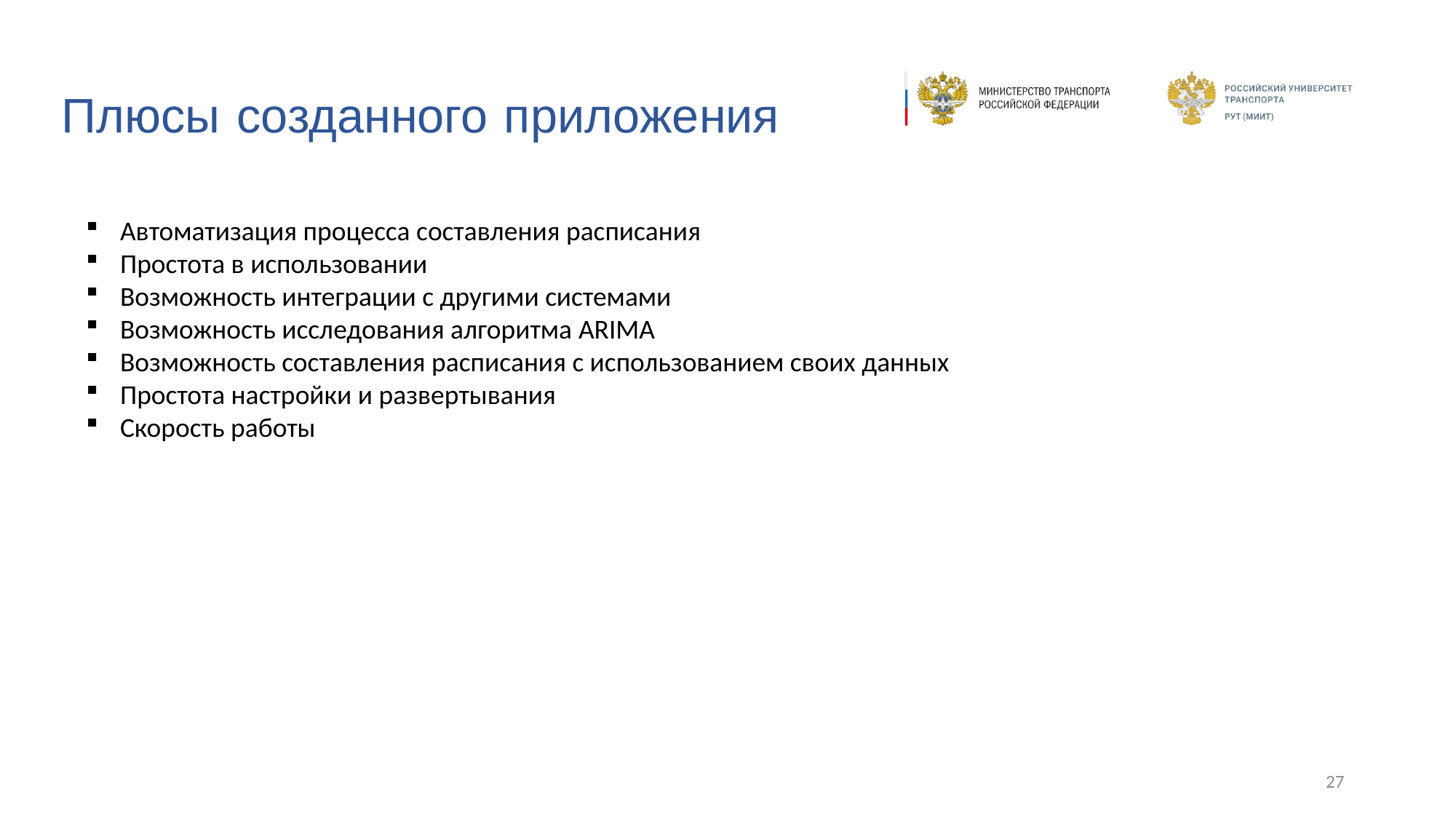

Плюсы созданного приложения
Автоматизация процесса составления расписания
Простота в использовании
Возможность интеграции с другими системами
Возможность исследования алгоритма ARIMA
Возможность составления расписания с использованием своих данных
Простота настройки и развертывания
Скорость работы
27